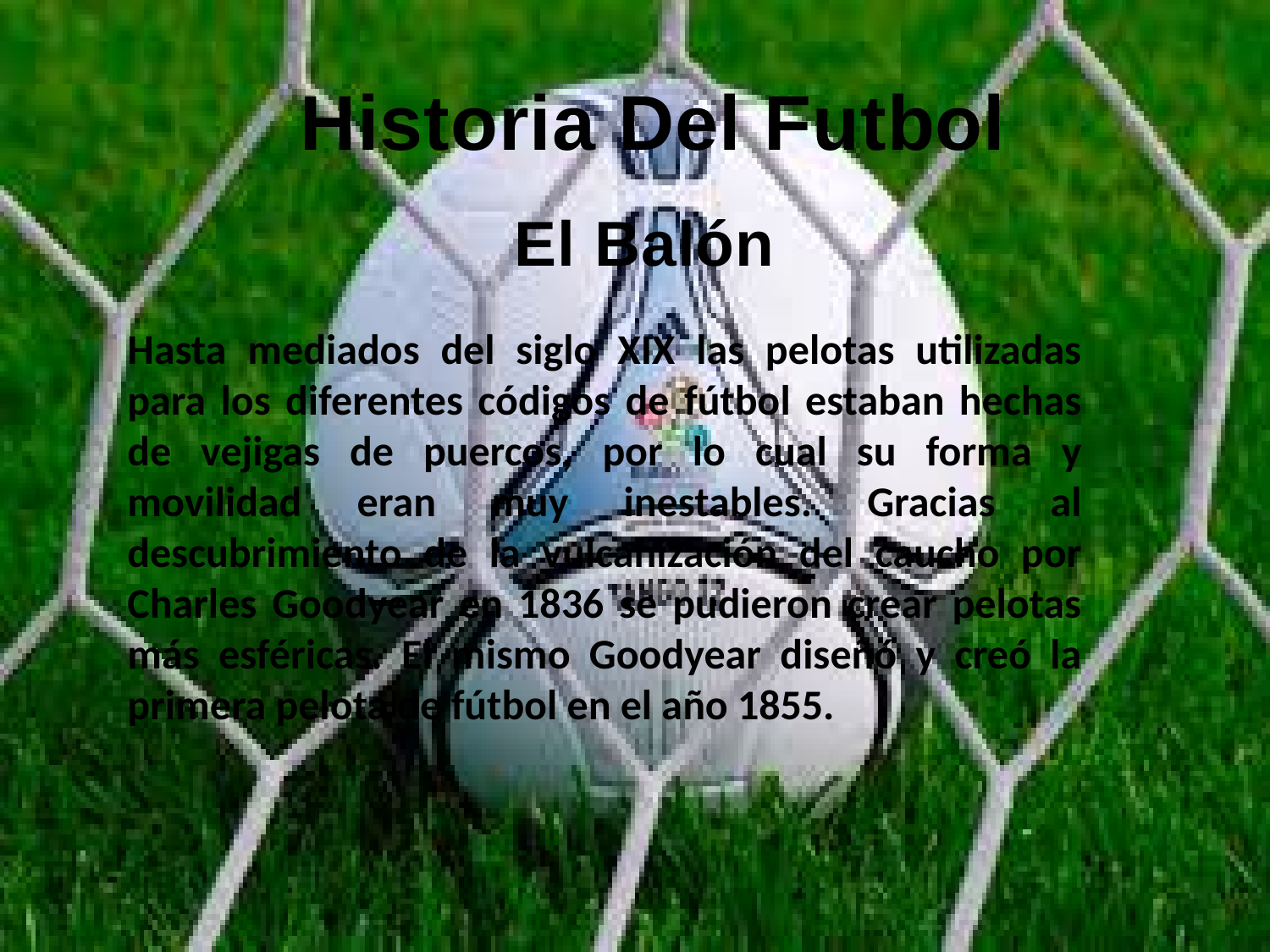

Historia Del Futbol
El Balón
Hasta mediados del siglo XIX las pelotas utilizadas para los diferentes códigos de fútbol estaban hechas de vejigas de puercos, por lo cual su forma y movilidad eran muy inestables. Gracias al descubrimiento de la vulcanización del caucho por Charles Goodyear en 1836 se pudieron crear pelotas más esféricas. El mismo Goodyear diseñó y creó la primera pelota de fútbol en el año 1855.